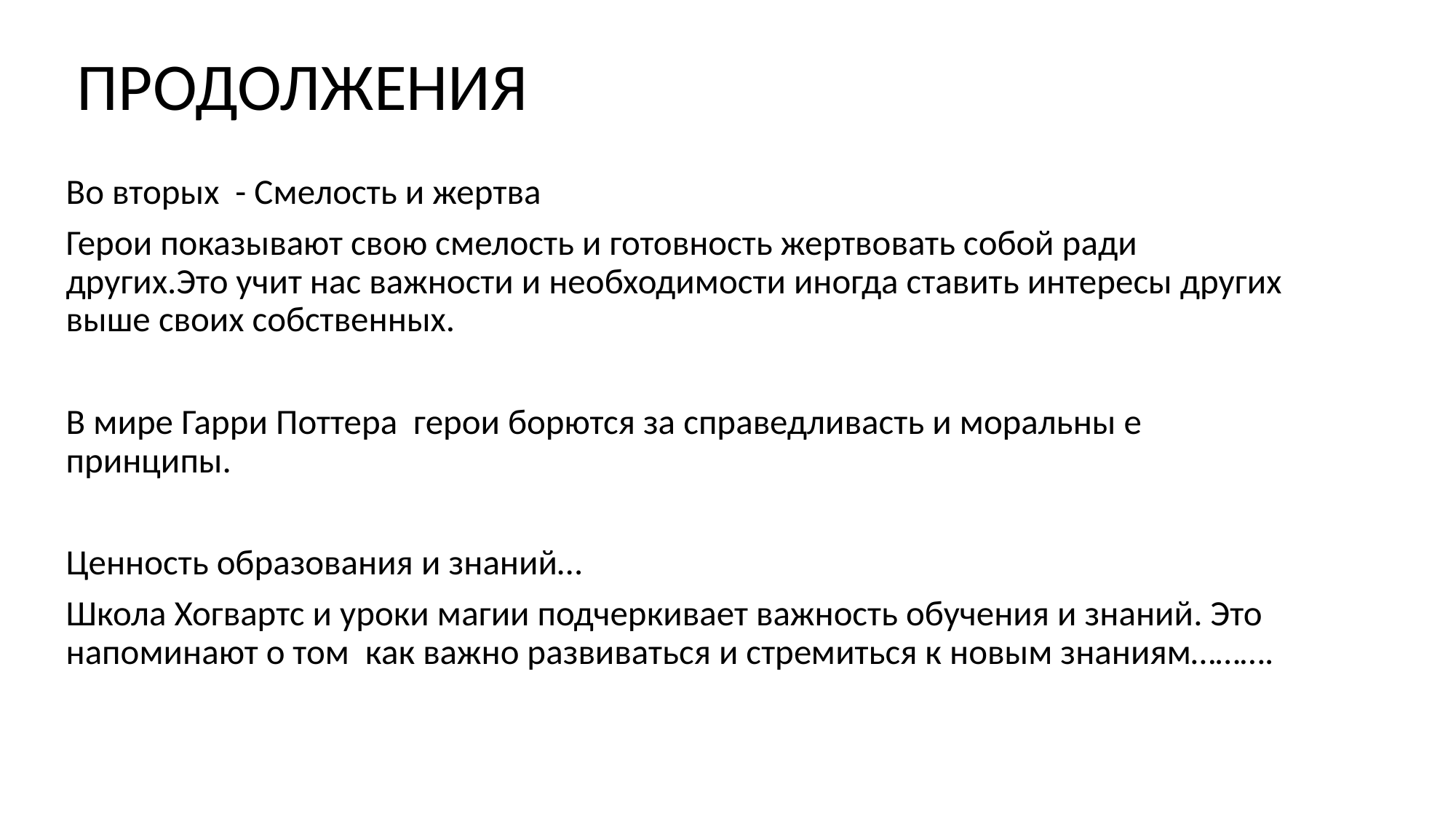

# ПРОДОЛЖЕНИЯ

Во вторых  - Смелость и жертва
Герои показывают свою смелость и готовность жертвовать собой ради других.Это учит нас важности и необходимости иногда ставить интересы других выше своих собственных.

В мире Гарри Поттера  герои борются за справедливасть и моральны е принципы.

Ценность образования и знаний…
Школа Хогвартс и уроки магии подчеркивает важность обучения и знаний. Это напоминают о том  как важно развиваться и стремиться к новым знаниям……….